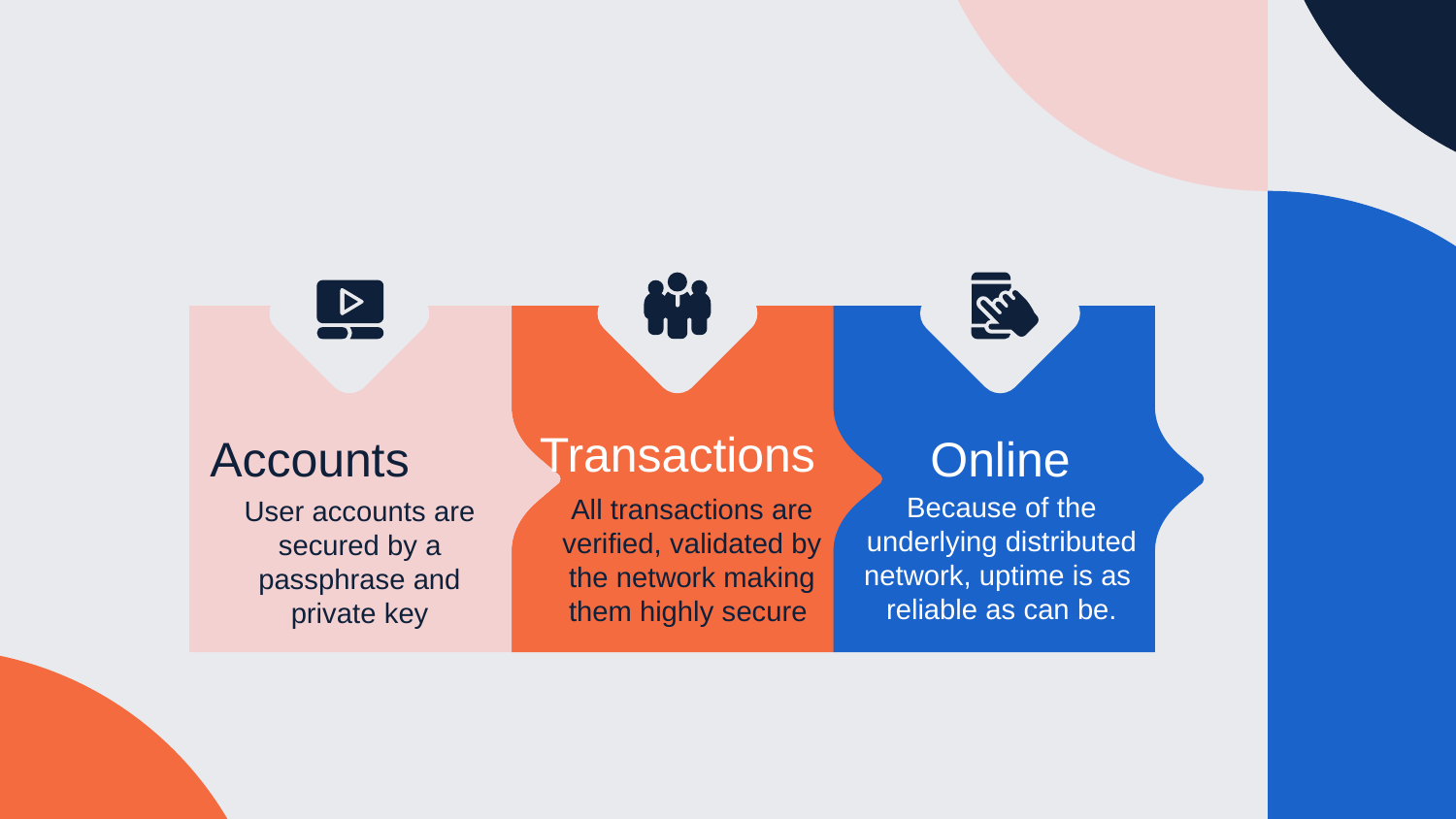

#

Accounts
Transactions
Online
Because of the underlying distributed network, uptime is as  reliable as can be.
User accounts are secured by a passphrase and private key
All transactions are verified, validated by the network making them highly secure